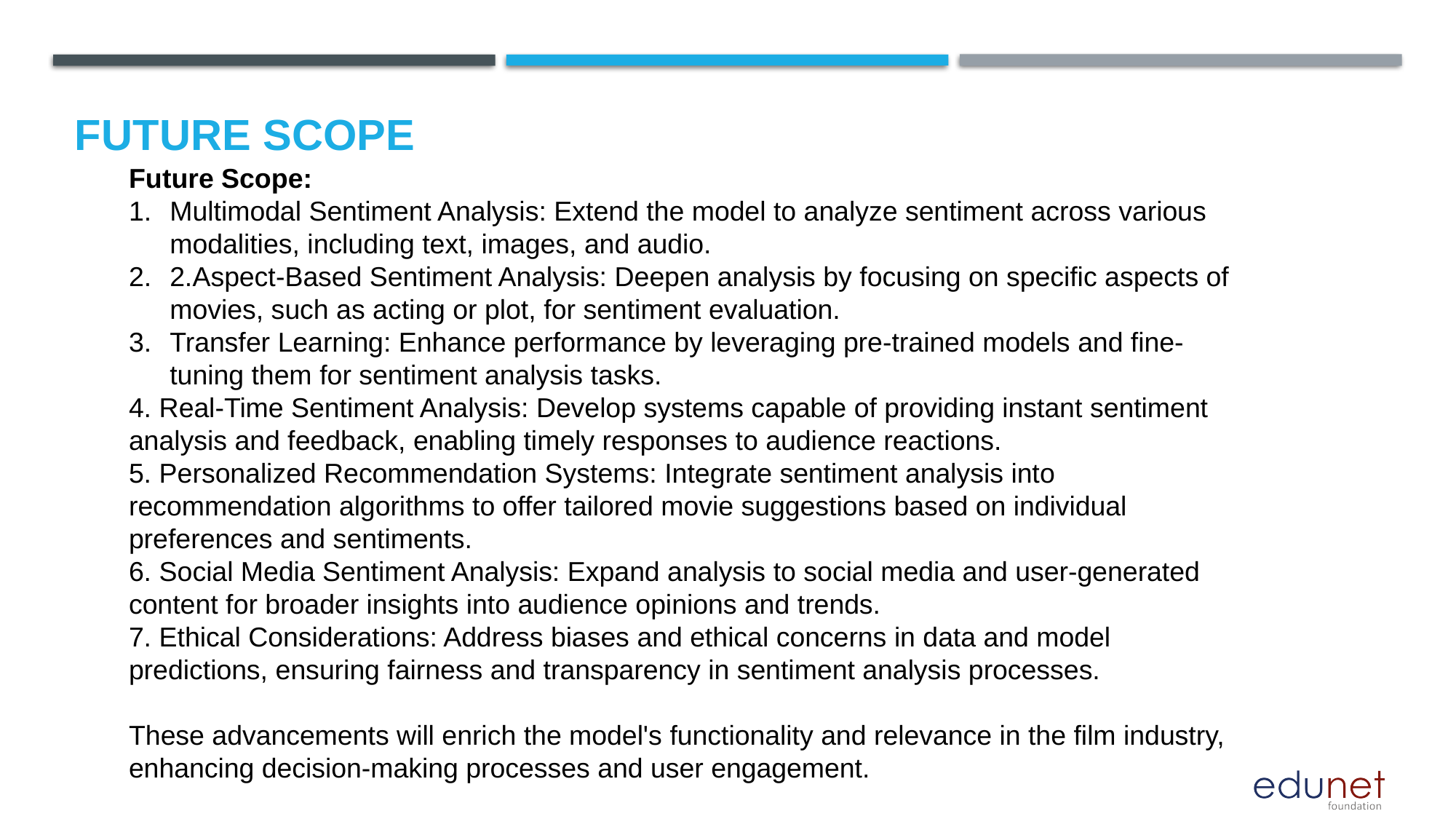

Future scope

Future Scope:
Multimodal Sentiment Analysis: Extend the model to analyze sentiment across various modalities, including text, images, and audio.
2.Aspect-Based Sentiment Analysis: Deepen analysis by focusing on specific aspects of movies, such as acting or plot, for sentiment evaluation.
Transfer Learning: Enhance performance by leveraging pre-trained models and fine-tuning them for sentiment analysis tasks.
4. Real-Time Sentiment Analysis: Develop systems capable of providing instant sentiment analysis and feedback, enabling timely responses to audience reactions.
5. Personalized Recommendation Systems: Integrate sentiment analysis into recommendation algorithms to offer tailored movie suggestions based on individual preferences and sentiments.
6. Social Media Sentiment Analysis: Expand analysis to social media and user-generated content for broader insights into audience opinions and trends.
7. Ethical Considerations: Address biases and ethical concerns in data and model predictions, ensuring fairness and transparency in sentiment analysis processes.

These advancements will enrich the model's functionality and relevance in the film industry, enhancing decision-making processes and user engagement.